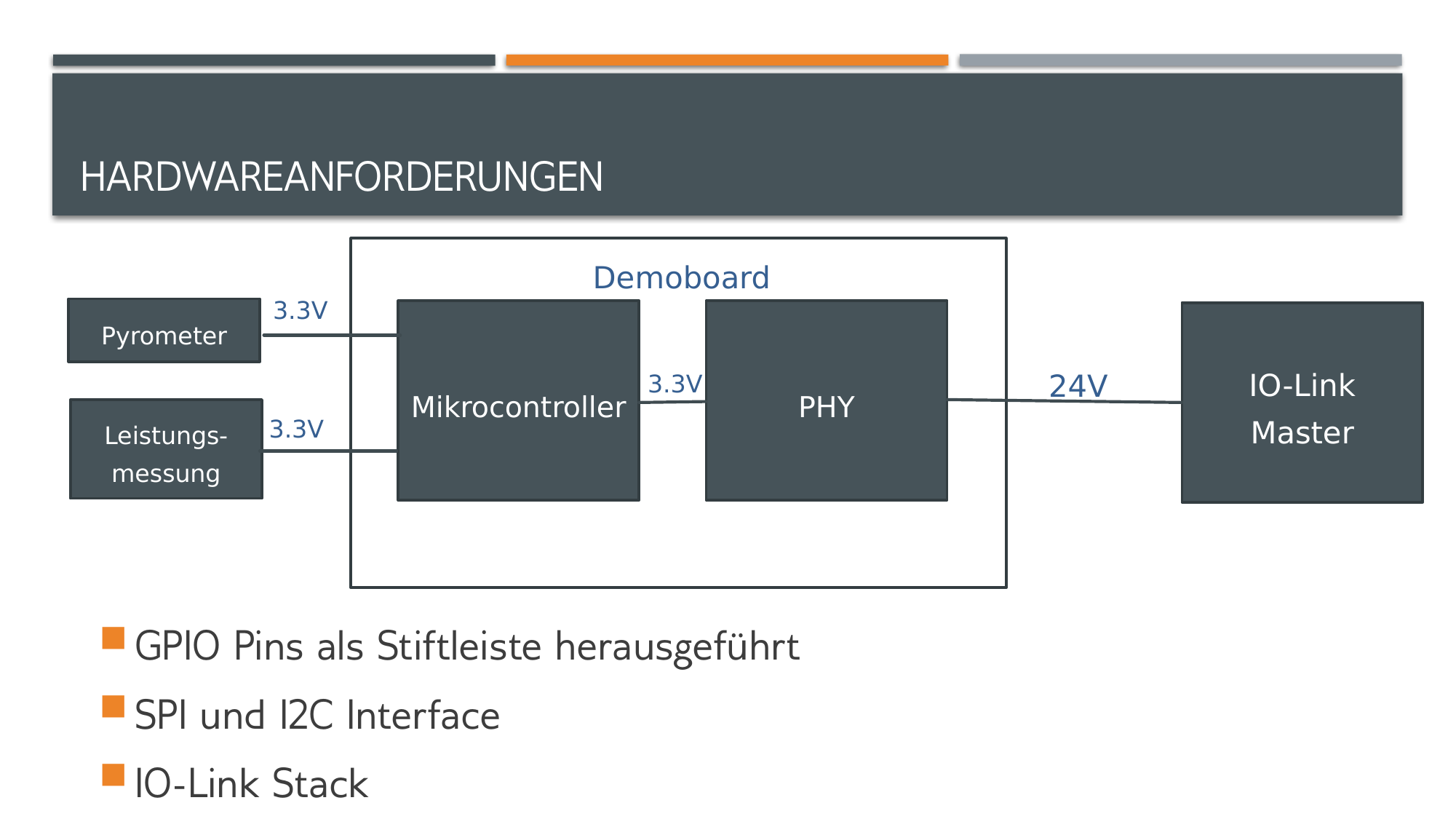

# Hardwareanforderungen

Pyrometer
Mikrocontroller
PHY
IO-Link Master
Leistungs-messung
Demoboard
3.3V
24V
3.3V
3.3V
GPIO Pins als Stiftleiste herausgeführt
SPI und I2C Interface
IO-Link Stack